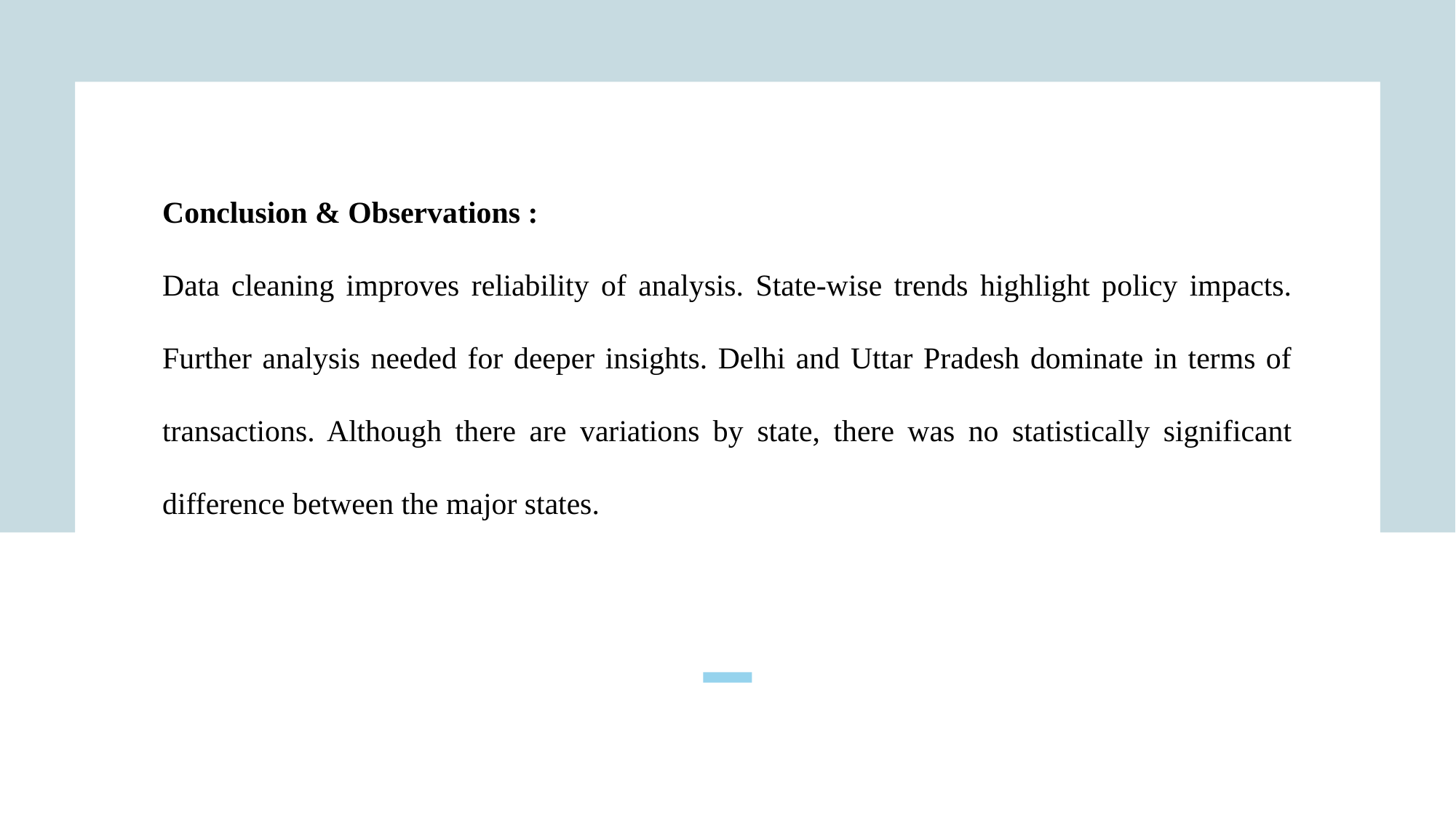

Conclusion & Observations :
Data cleaning improves reliability of analysis. State-wise trends highlight policy impacts. Further analysis needed for deeper insights. Delhi and Uttar Pradesh dominate in terms of transactions. Although there are variations by state, there was no statistically significant difference between the major states.